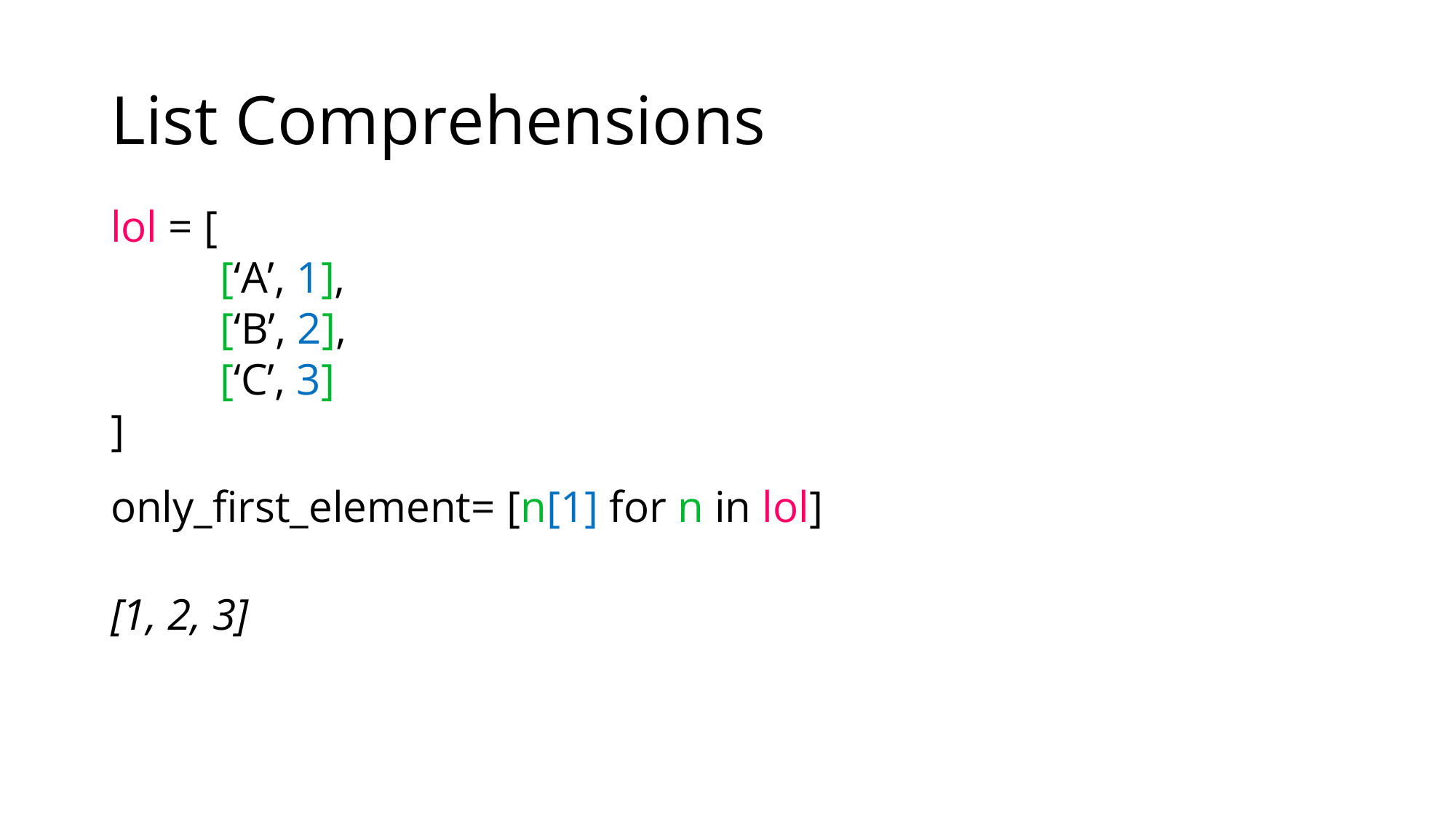

# List Comprehensions
lol = [
	[‘A’, 1],
	[‘B’, 2],
	[‘C’, 3]
]
only_first_element= [n[1] for n in lol]
[1, 2, 3]